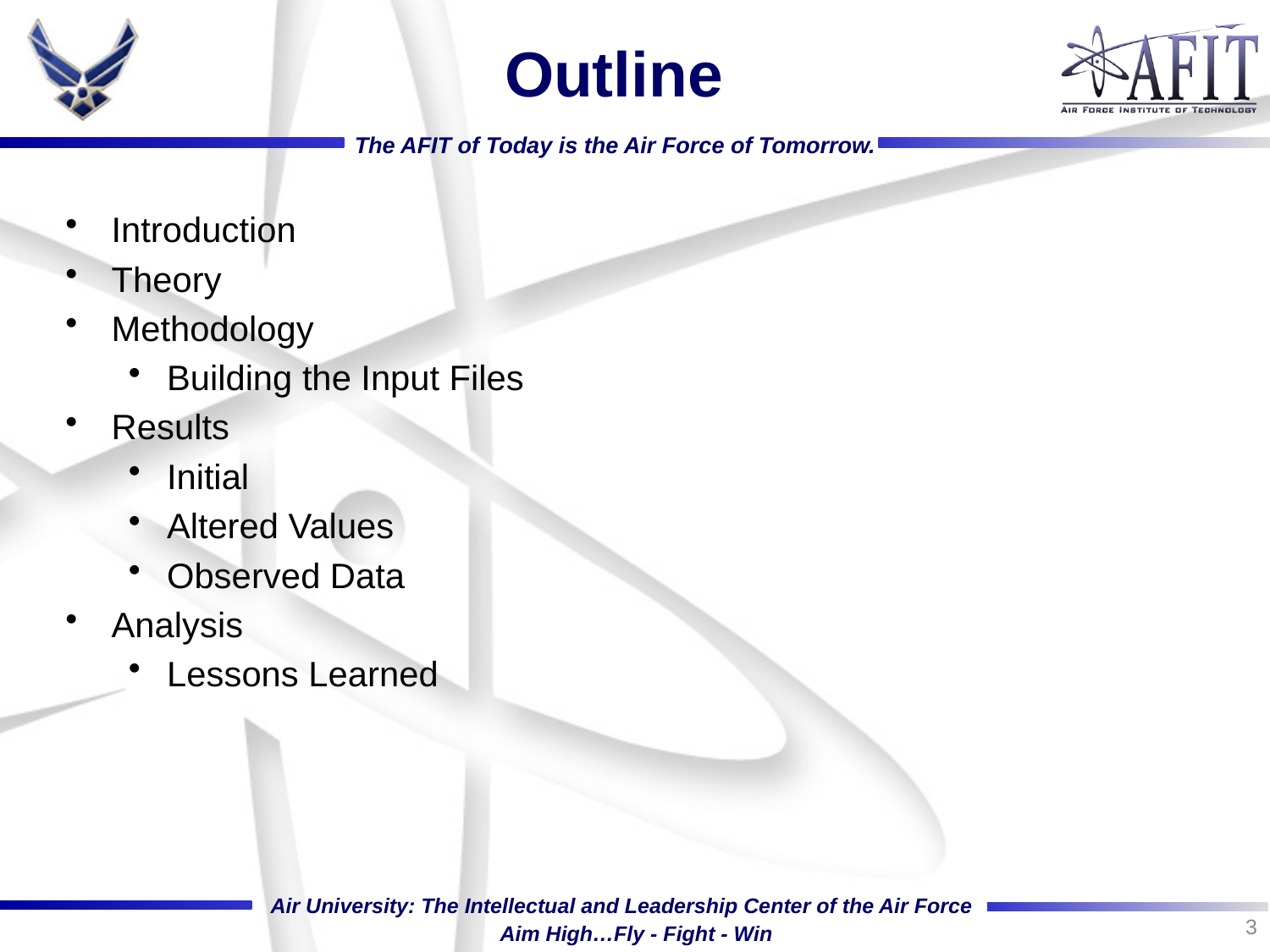

# Outline
Introduction
Theory
Methodology
Building the Input Files
Results
Initial
Altered Values
Observed Data
Analysis
Lessons Learned

3